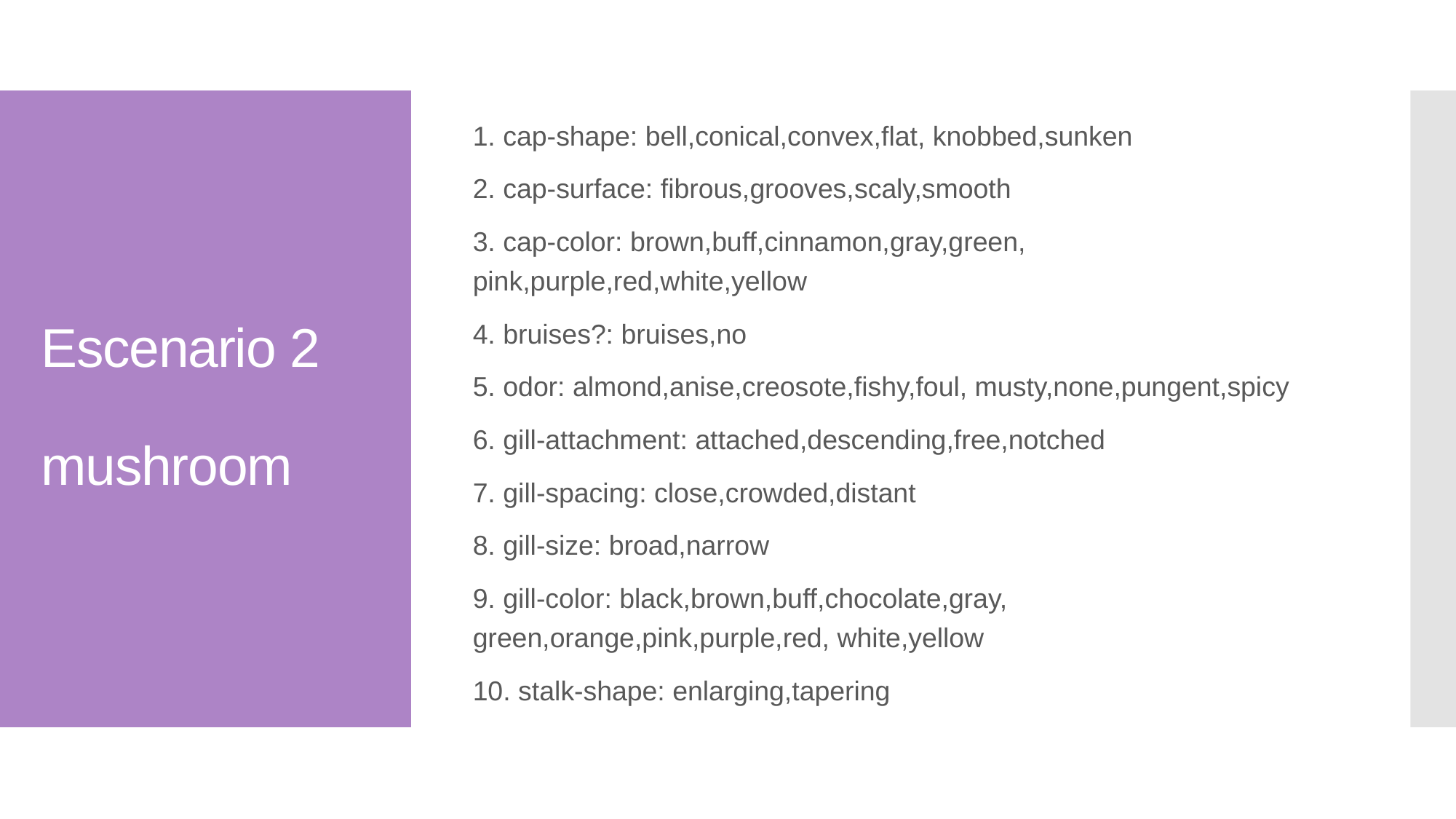

1. cap-shape: bell,conical,convex,flat, knobbed,sunken
2. cap-surface: fibrous,grooves,scaly,smooth
3. cap-color: brown,buff,cinnamon,gray,green, pink,purple,red,white,yellow
4. bruises?: bruises,no
5. odor: almond,anise,creosote,fishy,foul, musty,none,pungent,spicy
6. gill-attachment: attached,descending,free,notched
7. gill-spacing: close,crowded,distant
8. gill-size: broad,narrow
9. gill-color: black,brown,buff,chocolate,gray, green,orange,pink,purple,red, white,yellow
10. stalk-shape: enlarging,tapering
# Escenario 2 mushroom